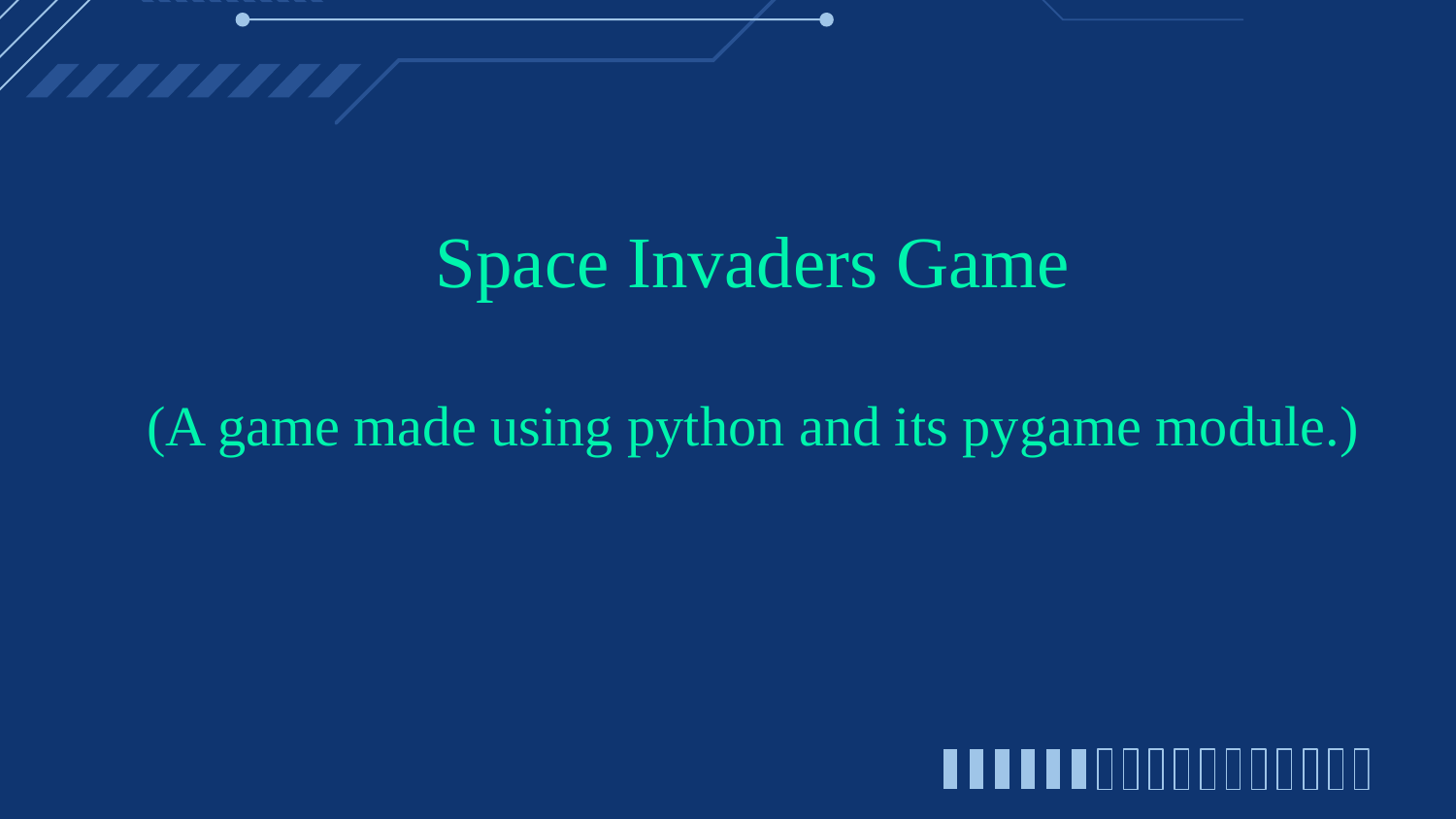

# Space Invaders Game (A game made using python and its pygame module.)